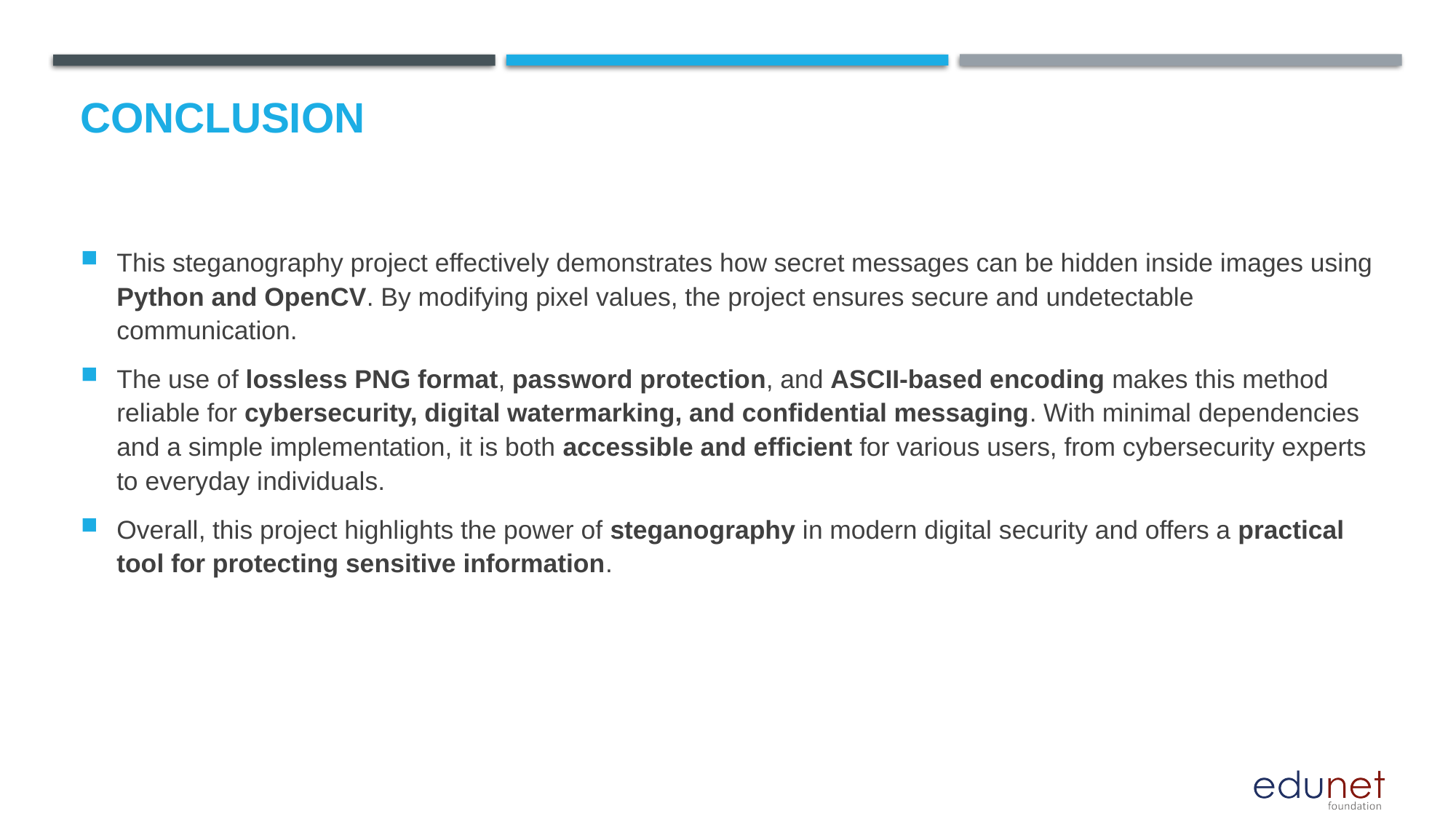

# Conclusion
This steganography project effectively demonstrates how secret messages can be hidden inside images using Python and OpenCV. By modifying pixel values, the project ensures secure and undetectable communication.
The use of lossless PNG format, password protection, and ASCII-based encoding makes this method reliable for cybersecurity, digital watermarking, and confidential messaging. With minimal dependencies and a simple implementation, it is both accessible and efficient for various users, from cybersecurity experts to everyday individuals.
Overall, this project highlights the power of steganography in modern digital security and offers a practical tool for protecting sensitive information.